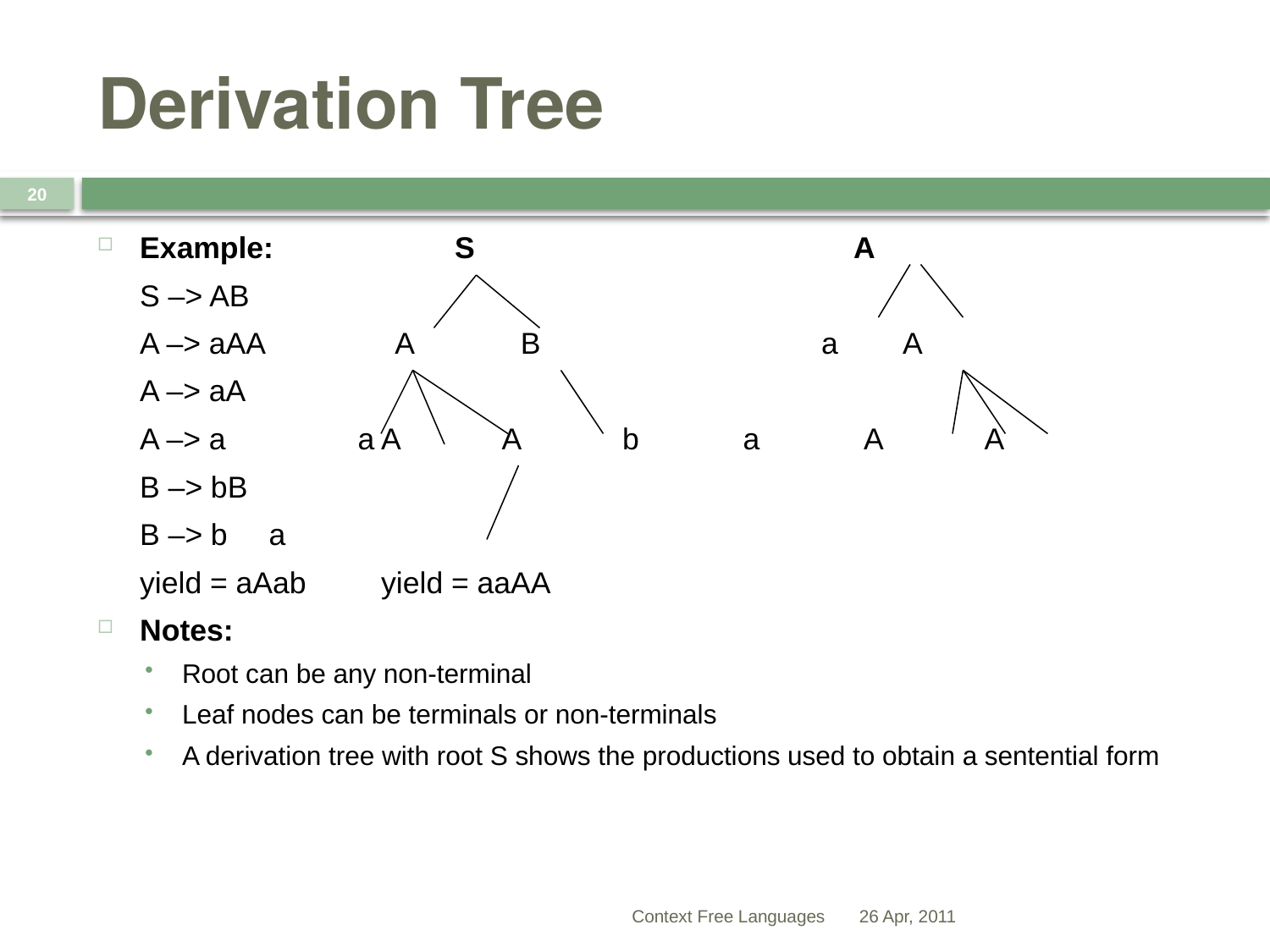

# Derivation Tree
20
Example:                      S                                              A
	S –> AB
	A –> aAA                A             B                                  a        A
	A –> aA
	A –> a                a		A		A			b									a	A	A
	B –> bB
	B –> b								 a
						yield = aAab											yield = aaAA
Notes:
Root can be any non-terminal
Leaf nodes can be terminals or non-terminals
A derivation tree with root S shows the productions used to obtain a sentential form

Context Free Languages
26 Apr, 2011